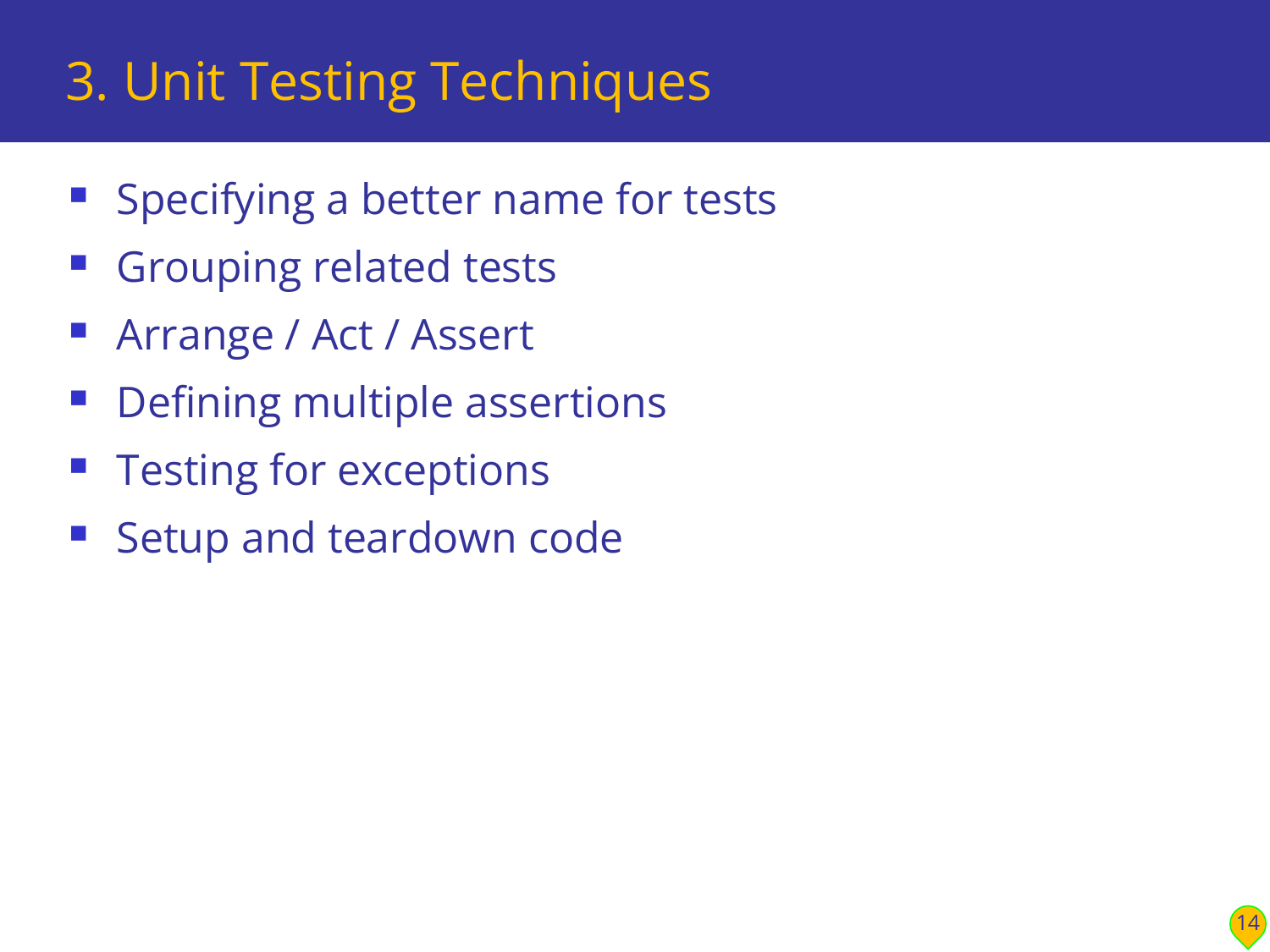

# 3. Unit Testing Techniques
Specifying a better name for tests
Grouping related tests
Arrange / Act / Assert
Defining multiple assertions
Testing for exceptions
Setup and teardown code
14